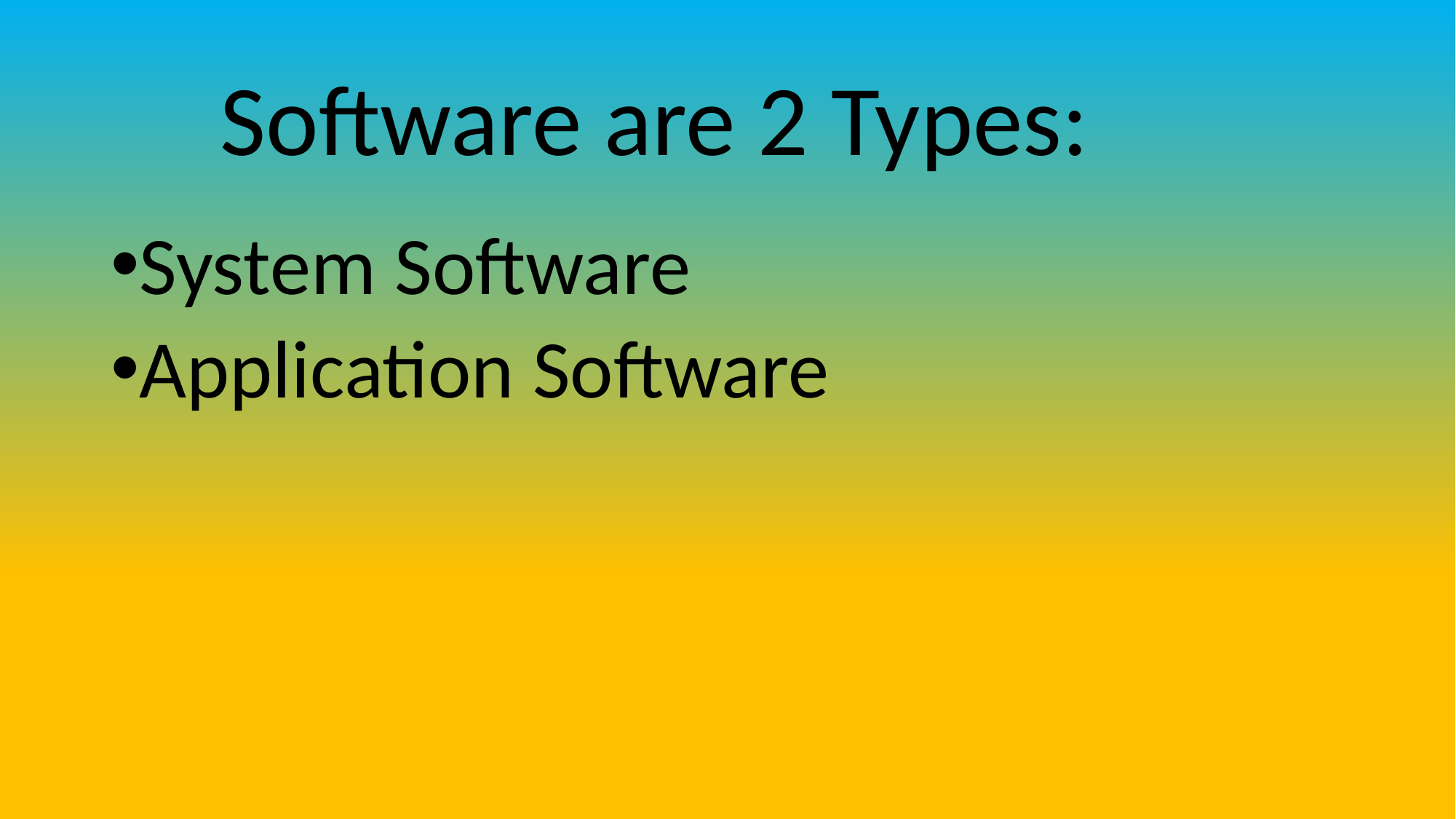

# Software are 2 Types:
System Software
Application Software